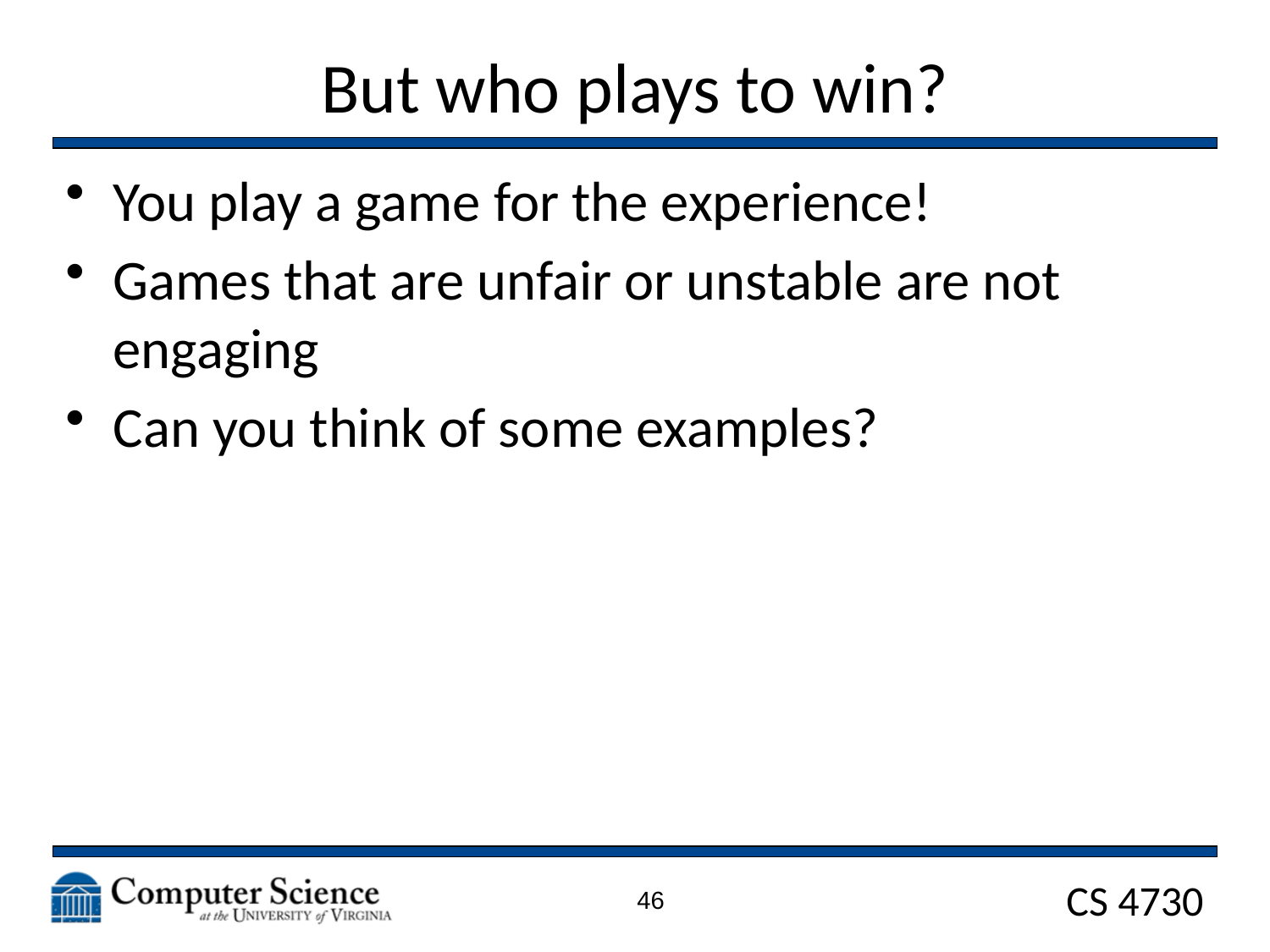

# But who plays to win?
You play a game for the experience!
Games that are unfair or unstable are not engaging
Can you think of some examples?
46